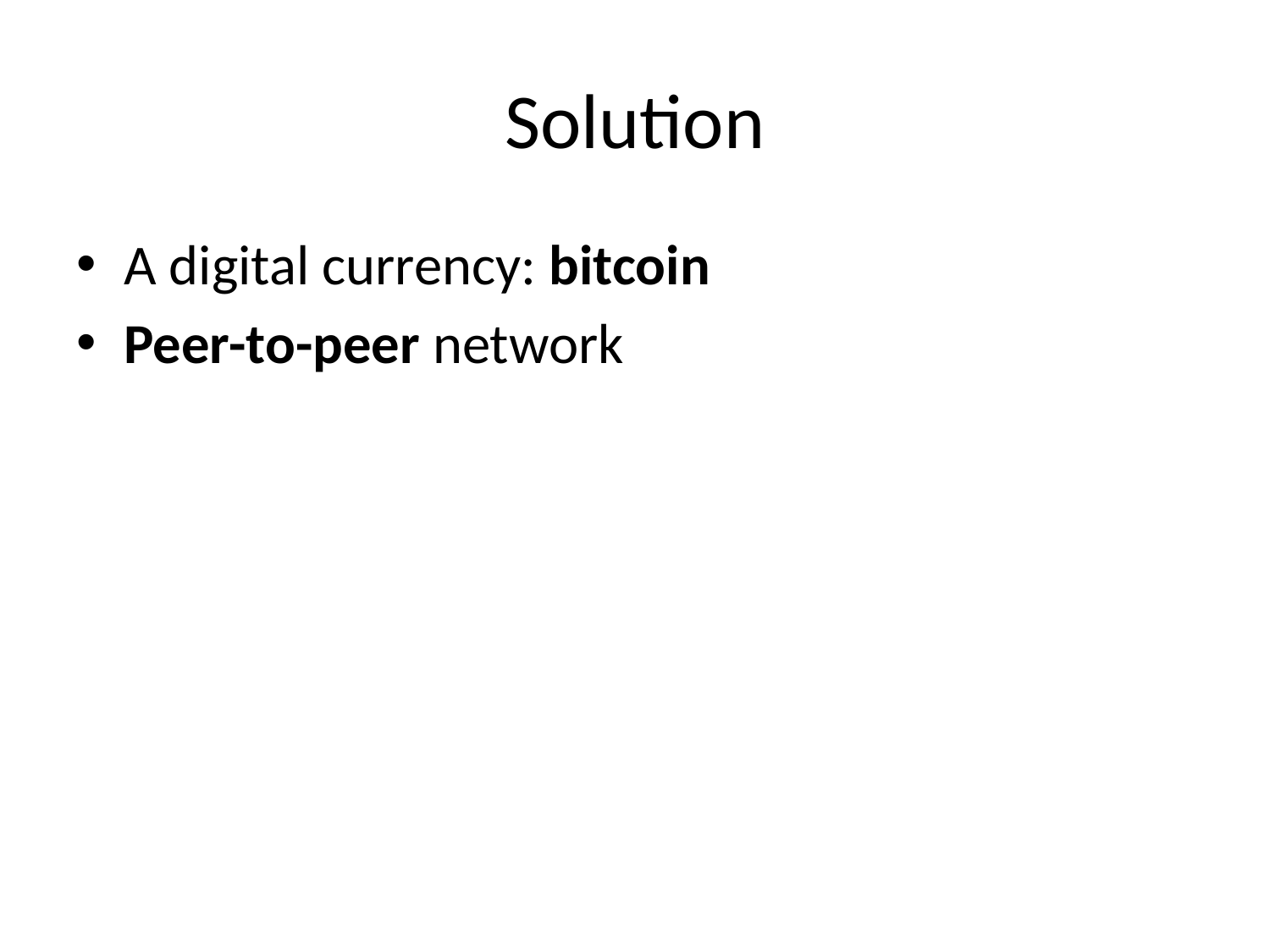

# Solution
A digital currency: bitcoin
Peer-to-peer network